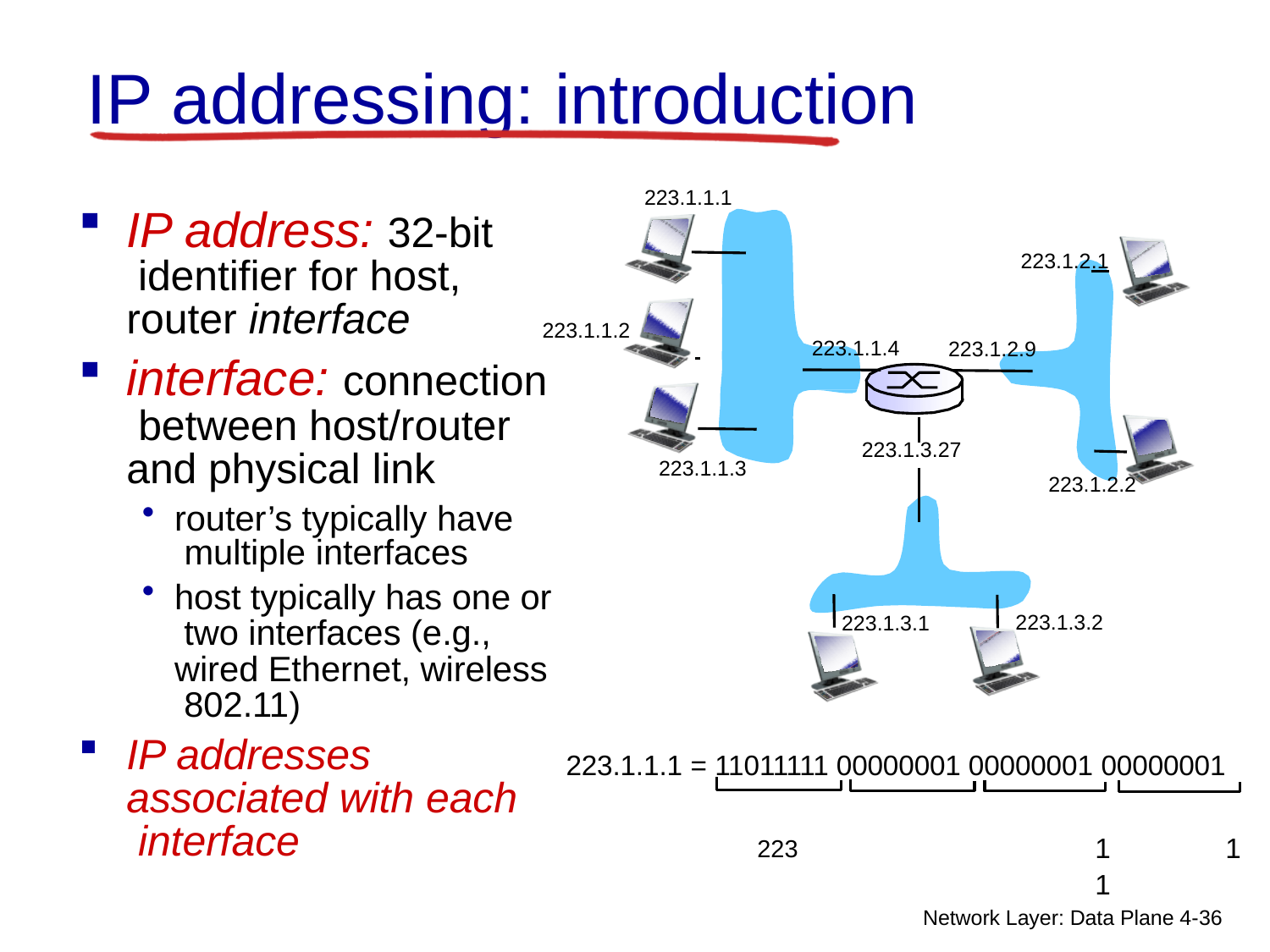

# IP addressing: introduction

223.1.1.1
IP address: 32-bit  identifier for host,  router interface

223.1.2.1

223.1.1.2

223.1.1.4
223.1.2.9
interface: connection  between host/router  and physical link
router’s typically have  multiple interfaces
host typically has one or  two interfaces (e.g.,  wired Ethernet, wireless  802.11)
IP addresses  associated with each  interface

223.1.3.27

223.1.1.3

223.1.2.2

223.1.3.2
223.1.3.1

223.1.1.1 = 11011111 00000001 00000001 00000001

223	1	1	1

Network Layer: Data Plane 4-36